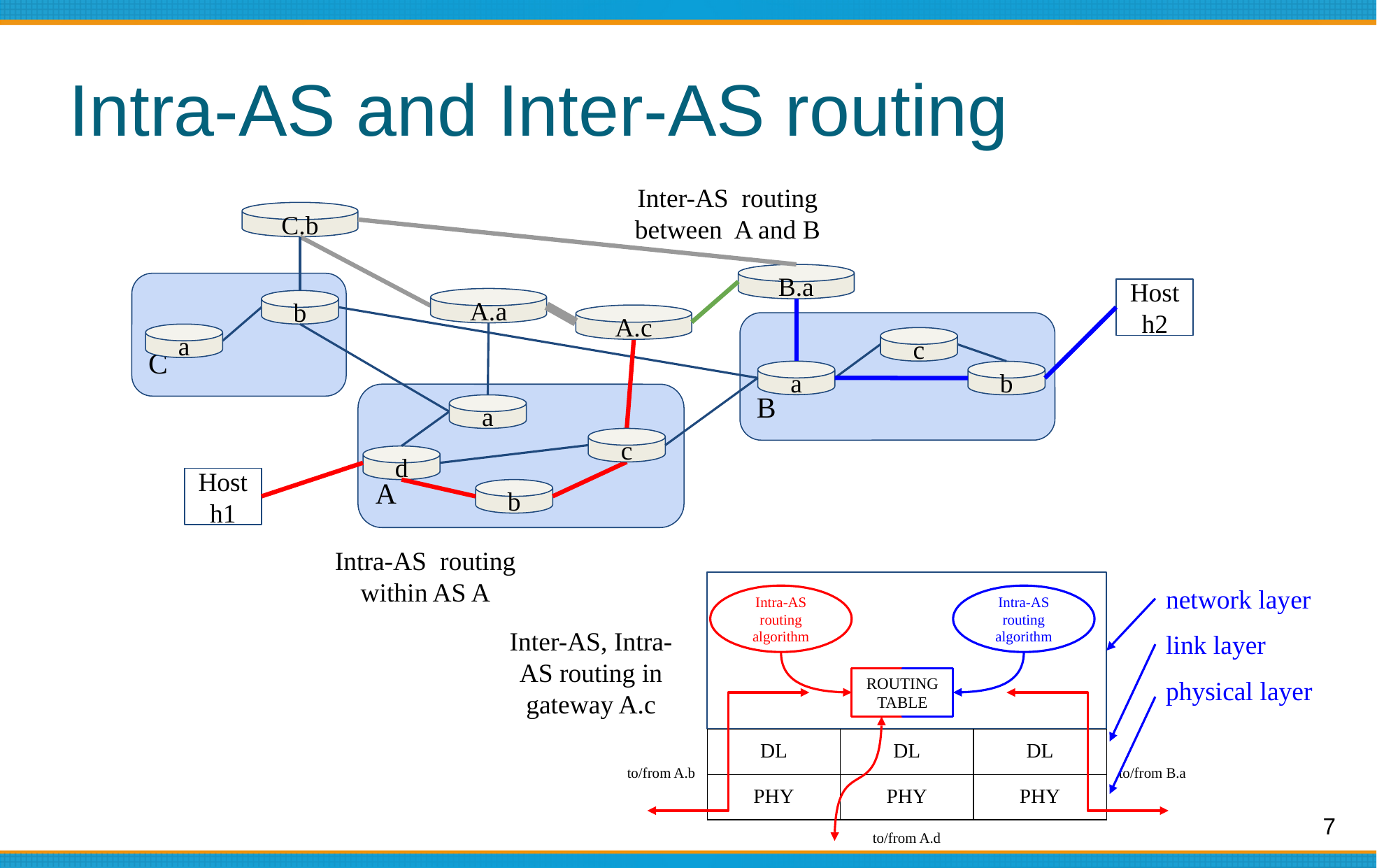

# Intra-AS and Inter-AS routing
Inter-AS  routing between  A and B
C.b
B.a
C
Host
h2
A.a
b
A.c
B
a
c
a
b
A
a
c
d
Host
h1
b
Intra-AS  routing within AS A

network layer
Intra-AS routing algorithm
Intra-AS routing algorithm
Inter-AS, Intra-AS routing in gateway A.c
link layer
physical layer

ROUTING
TABLE

| DL | DL | DL |
| --- | --- | --- |
| PHY | PHY | PHY |
to/from A.b
to/from B.a
to/from A.d
7